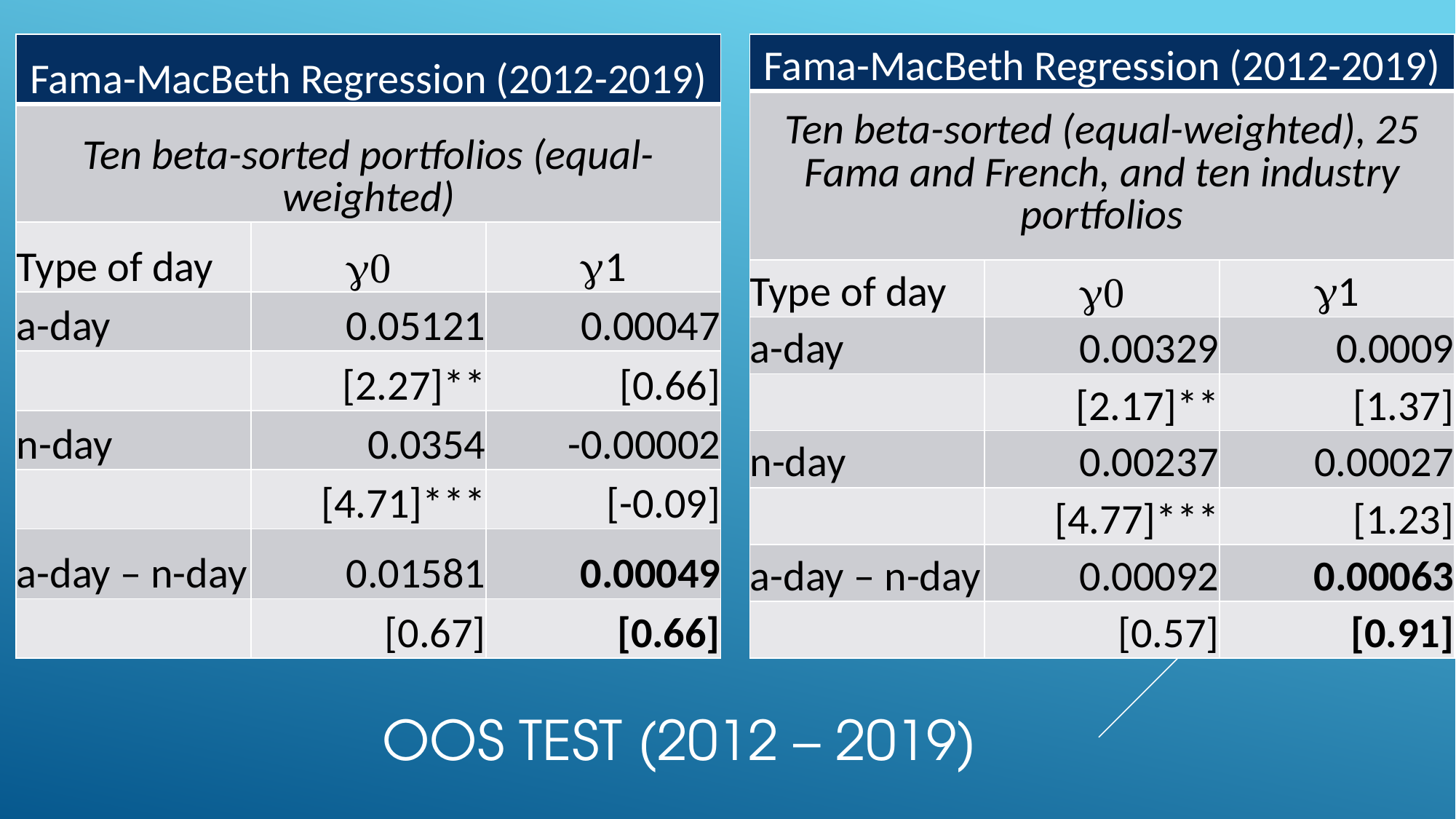

| Fama-MacBeth Regression (2012-2019) |  |  |
| --- | --- | --- |
| Ten beta-sorted portfolios (equal-weighted) |  |  |
| Type of day | γ0 | γ1 |
| a-day | 0.05121 | 0.00047 |
|  | [2.27]\*\* | [0.66] |
| n-day | 0.0354 | -0.00002 |
|  | [4.71]\*\*\* | [-0.09] |
| a-day – n-day | 0.01581 | 0.00049 |
|  | [0.67] | [0.66] |
| Fama-MacBeth Regression (2012-2019) |  |  |
| --- | --- | --- |
| Ten beta-sorted (equal-weighted), 25 Fama and French, and ten industry portfolios |  |  |
| Type of day | γ0 | γ1 |
| a-day | 0.00329 | 0.0009 |
|  | [2.17]\*\* | [1.37] |
| n-day | 0.00237 | 0.00027 |
|  | [4.77]\*\*\* | [1.23] |
| a-day – n-day | 0.00092 | 0.00063 |
|  | [0.57] | [0.91] |
# Oos test (2012 – 2019)